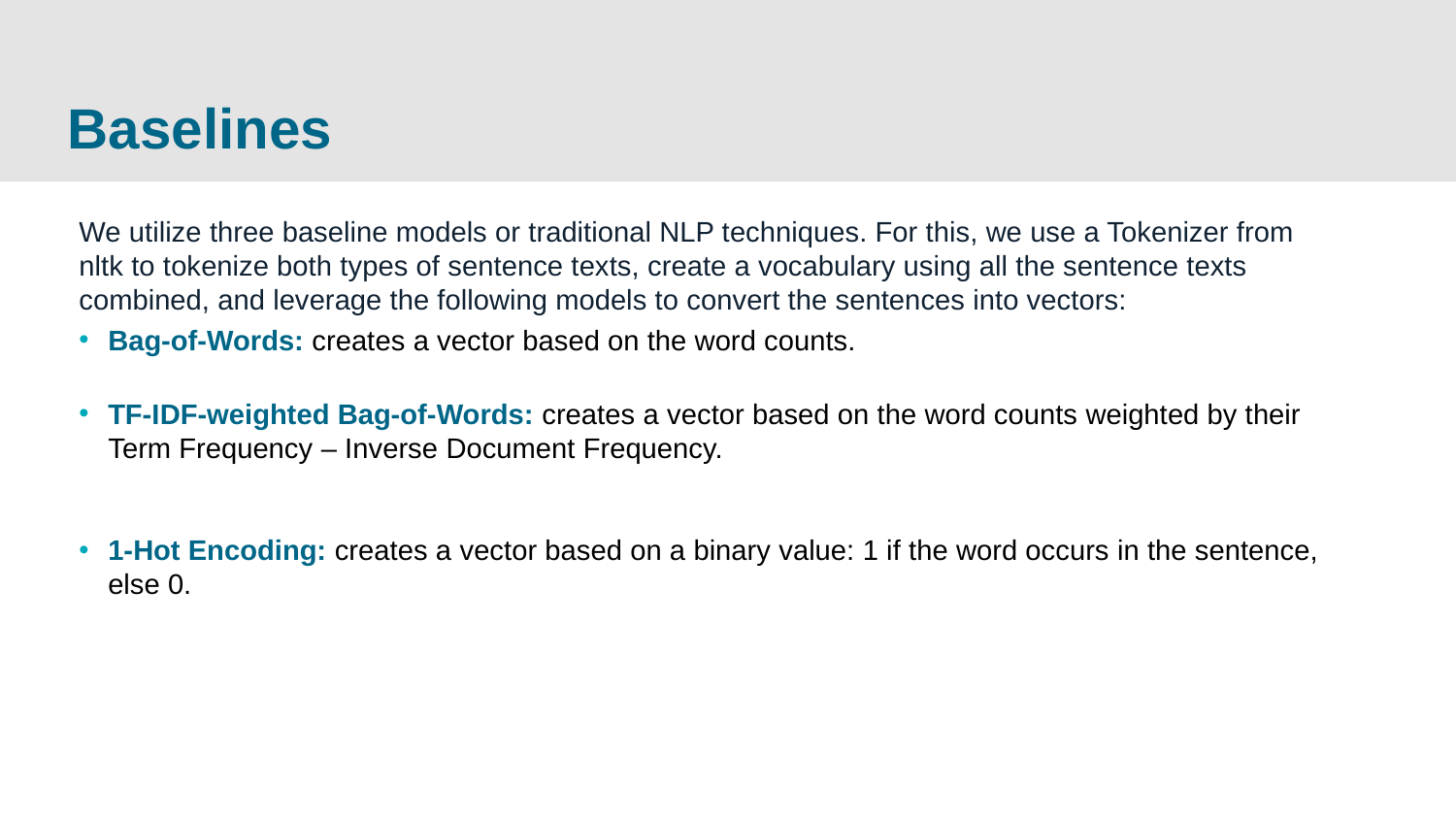

# Baselines
We utilize three baseline models or traditional NLP techniques. For this, we use a Tokenizer from nltk to tokenize both types of sentence texts, create a vocabulary using all the sentence texts combined, and leverage the following models to convert the sentences into vectors:
Bag-of-Words: creates a vector based on the word counts.

TF-IDF-weighted Bag-of-Words: creates a vector based on the word counts weighted by their Term Frequency – Inverse Document Frequency.

1-Hot Encoding: creates a vector based on a binary value: 1 if the word occurs in the sentence, else 0.